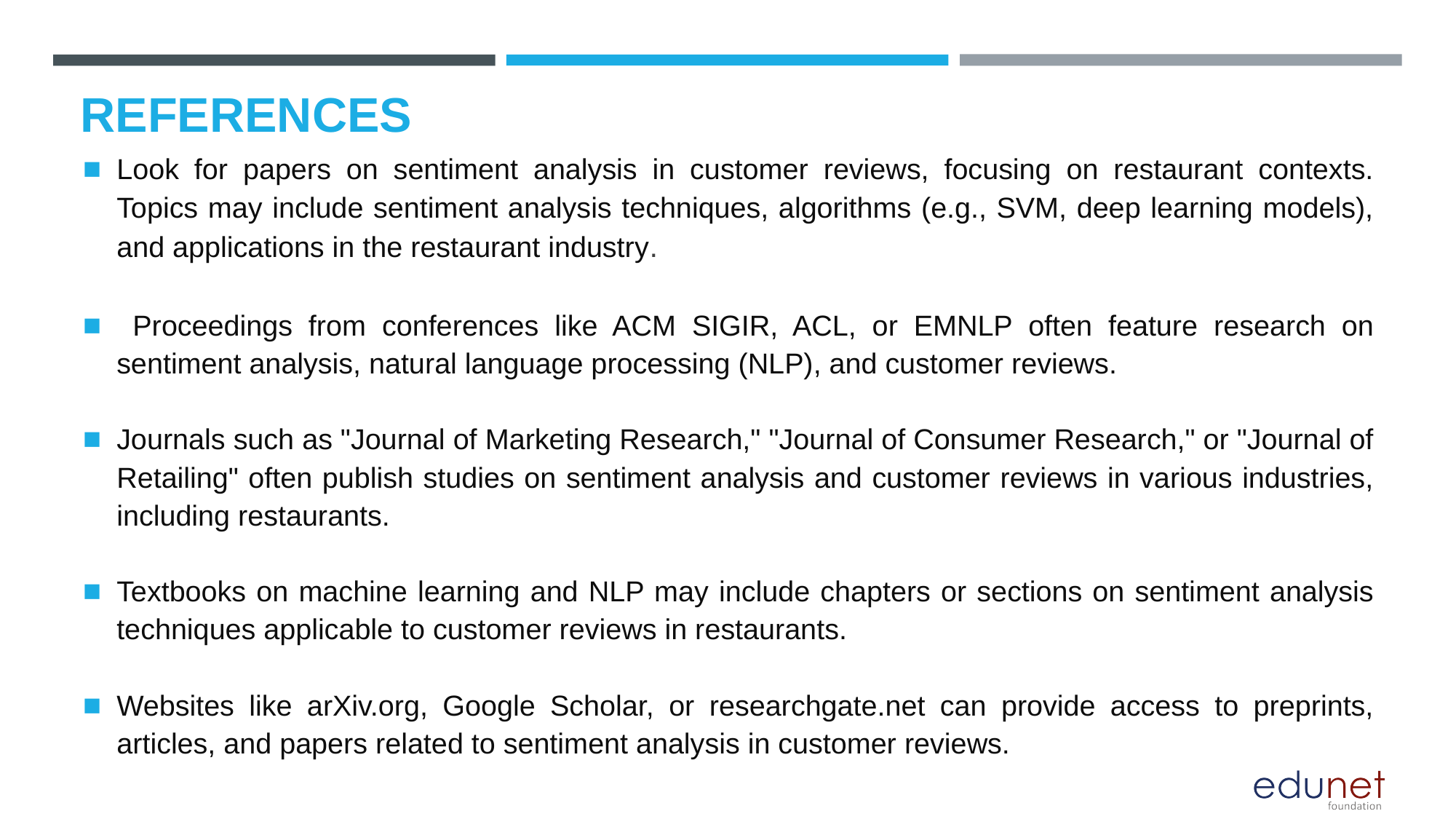

# REFERENCES
Look for papers on sentiment analysis in customer reviews, focusing on restaurant contexts. Topics may include sentiment analysis techniques, algorithms (e.g., SVM, deep learning models), and applications in the restaurant industry.

 Proceedings from conferences like ACM SIGIR, ACL, or EMNLP often feature research on sentiment analysis, natural language processing (NLP), and customer reviews.

Journals such as "Journal of Marketing Research," "Journal of Consumer Research," or "Journal of Retailing" often publish studies on sentiment analysis and customer reviews in various industries, including restaurants.

Textbooks on machine learning and NLP may include chapters or sections on sentiment analysis techniques applicable to customer reviews in restaurants.

Websites like arXiv.org, Google Scholar, or researchgate.net can provide access to preprints, articles, and papers related to sentiment analysis in customer reviews.